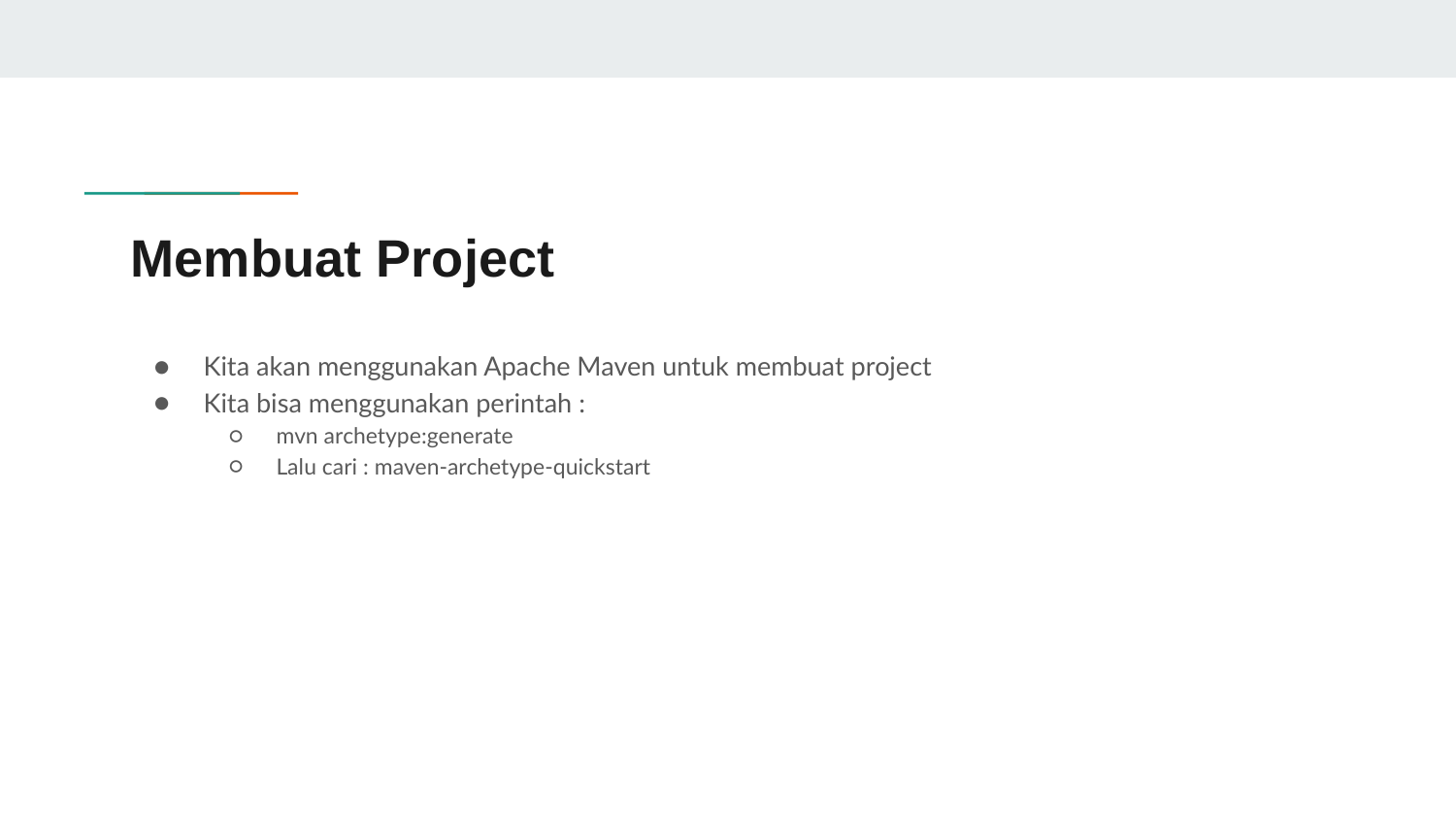

# Membuat Project
Kita akan menggunakan Apache Maven untuk membuat project
Kita bisa menggunakan perintah :
mvn archetype:generate
Lalu cari : maven-archetype-quickstart